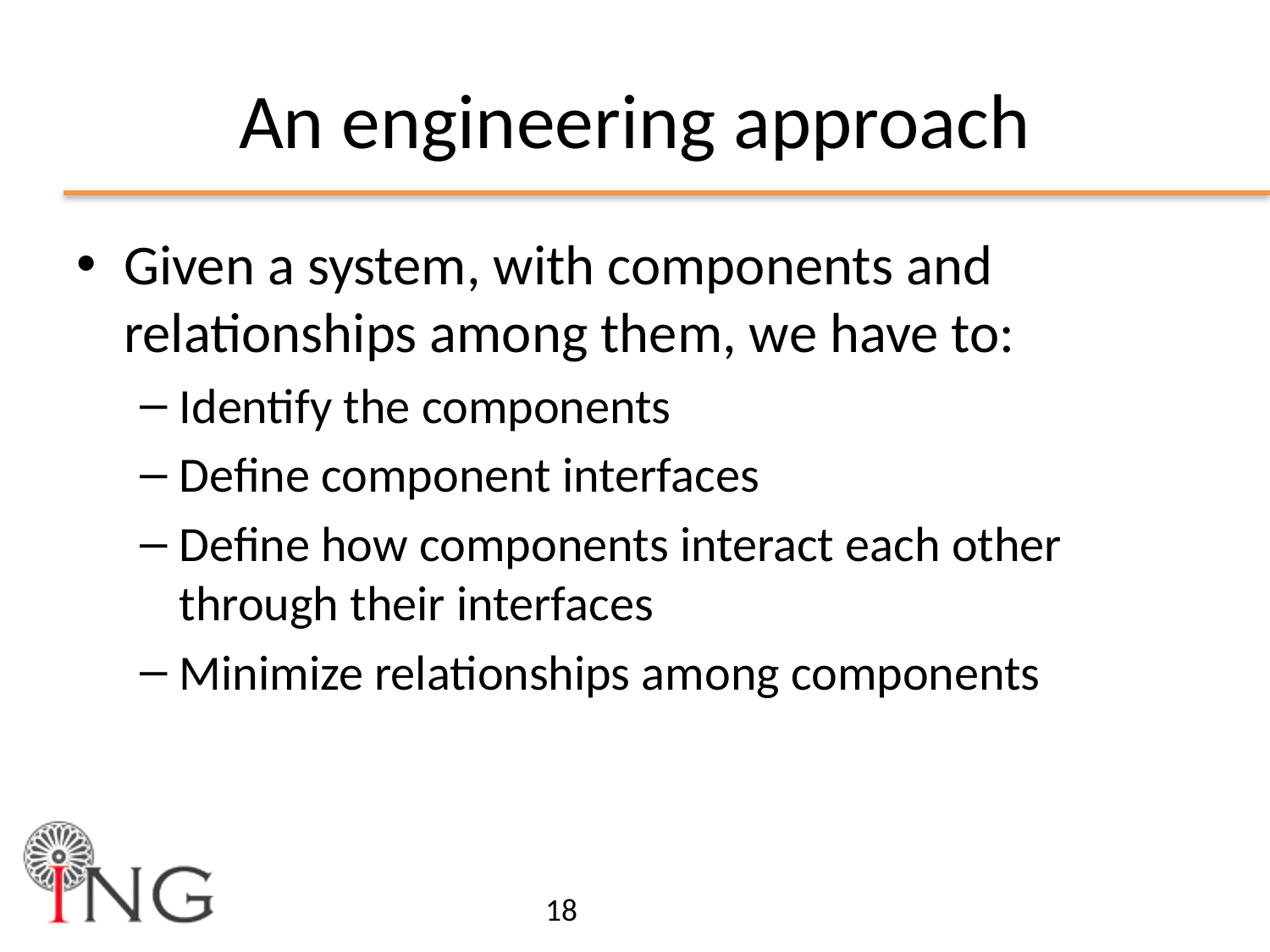

# An engineering approach
Given a system, with components and relationships among them, we have to:
Identify the components
Define component interfaces
Define how components interact each other through their interfaces
Minimize relationships among components
18